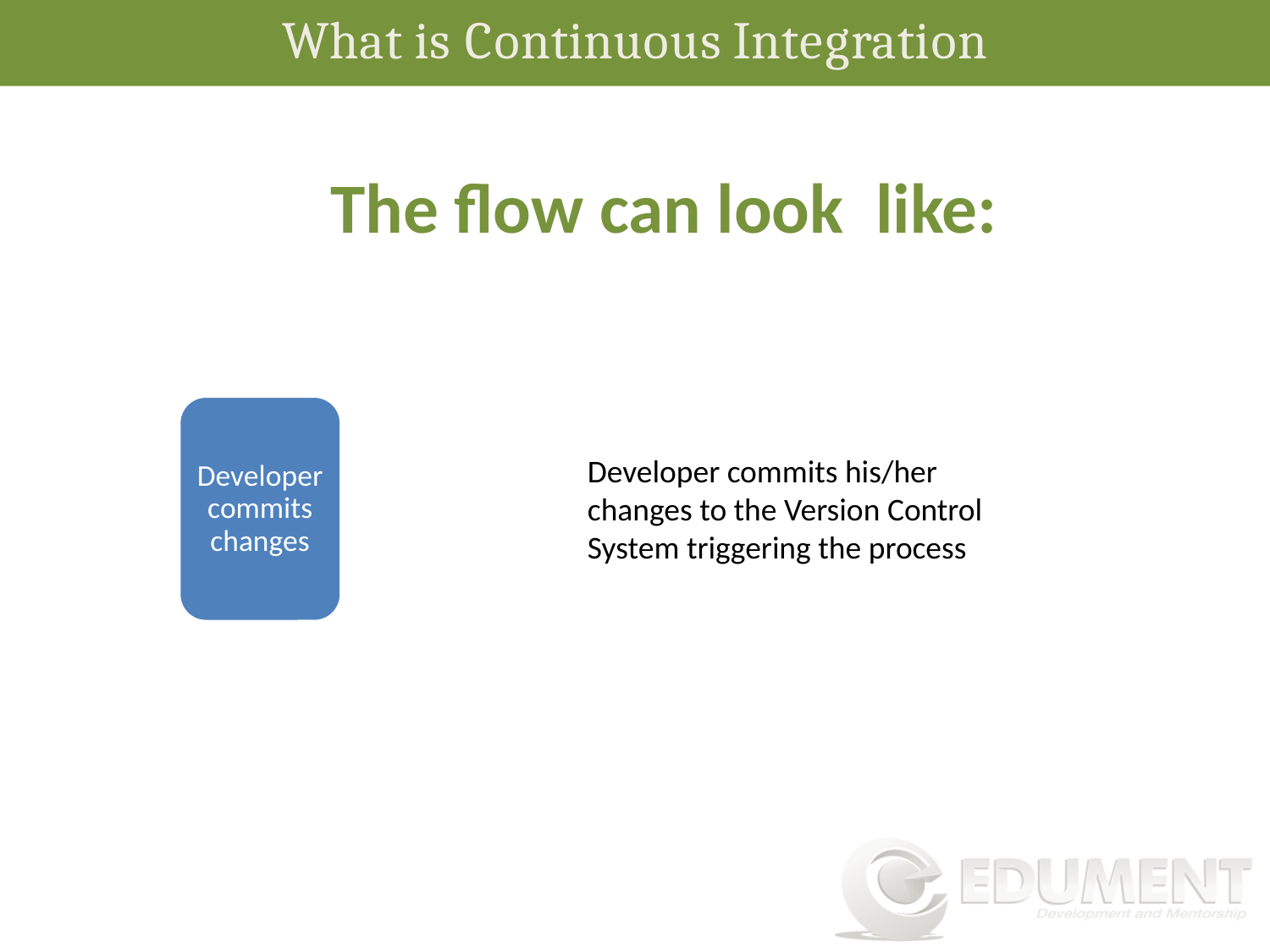

What is Continuous Integration
The flow can look  like:

Developer commits changes
Developer commits his/her changes to the Version Control System triggering the process